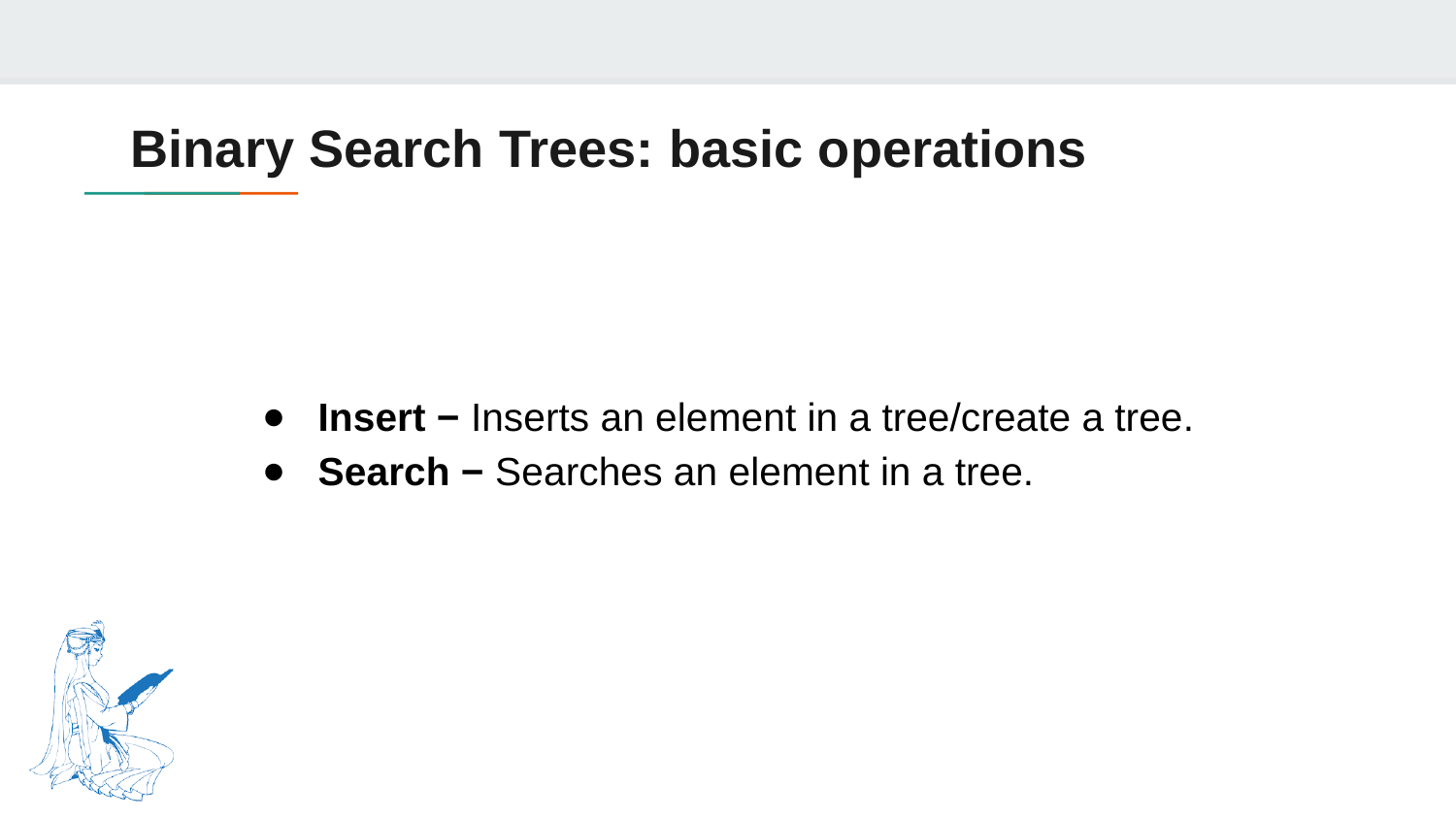

# Binary Search Trees: basic operations
Insert − Inserts an element in a tree/create a tree.
Search − Searches an element in a tree.